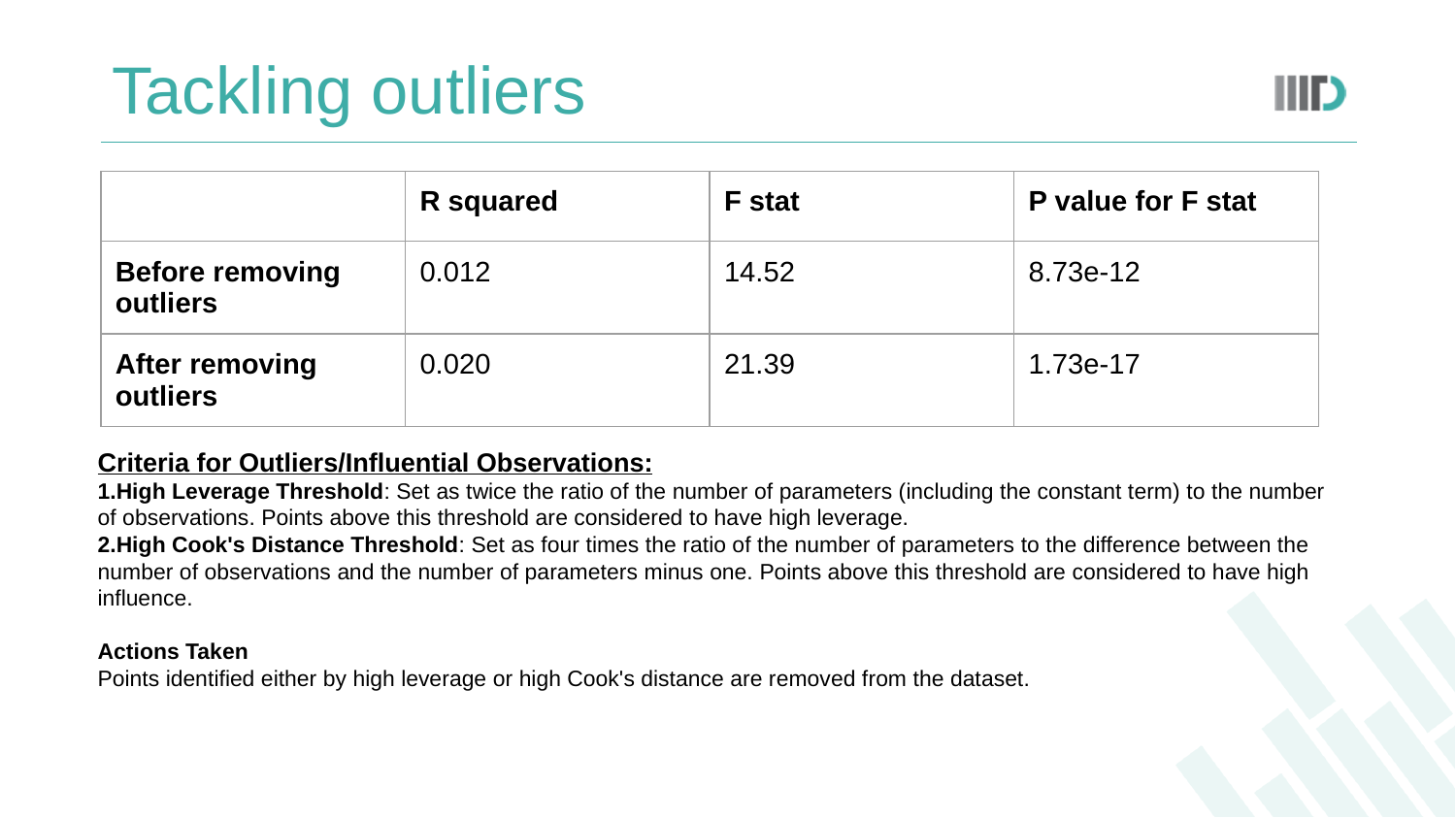

# Tackling outliers
|  | R squared | F stat | P value for F stat |
| --- | --- | --- | --- |
| Before removing outliers | 0.012 | 14.52 | 8.73e-12 |
| After removing outliers | 0.020 | 21.39 | 1.73e-17 |
Criteria for Outliers/Influential Observations:
1.High Leverage Threshold: Set as twice the ratio of the number of parameters (including the constant term) to the number of observations. Points above this threshold are considered to have high leverage.
2.High Cook's Distance Threshold: Set as four times the ratio of the number of parameters to the difference between the number of observations and the number of parameters minus one. Points above this threshold are considered to have high influence.

Actions Taken
Points identified either by high leverage or high Cook's distance are removed from the dataset.